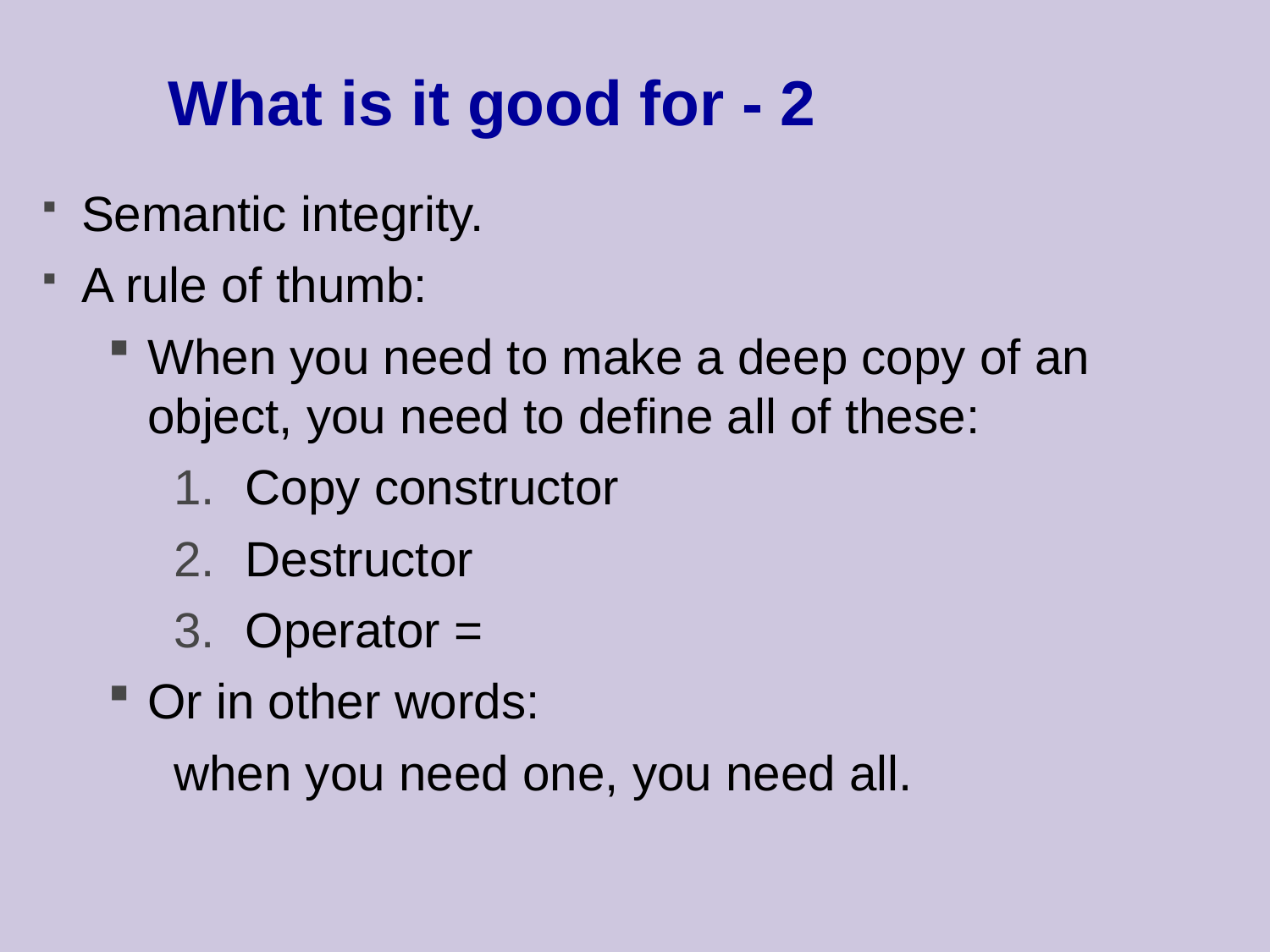

What is it good for - 2
Semantic integrity.
A rule of thumb:
When you need to make a deep copy of an object, you need to define all of these:
Copy constructor
Destructor
Operator =
Or in other words:
when you need one, you need all.